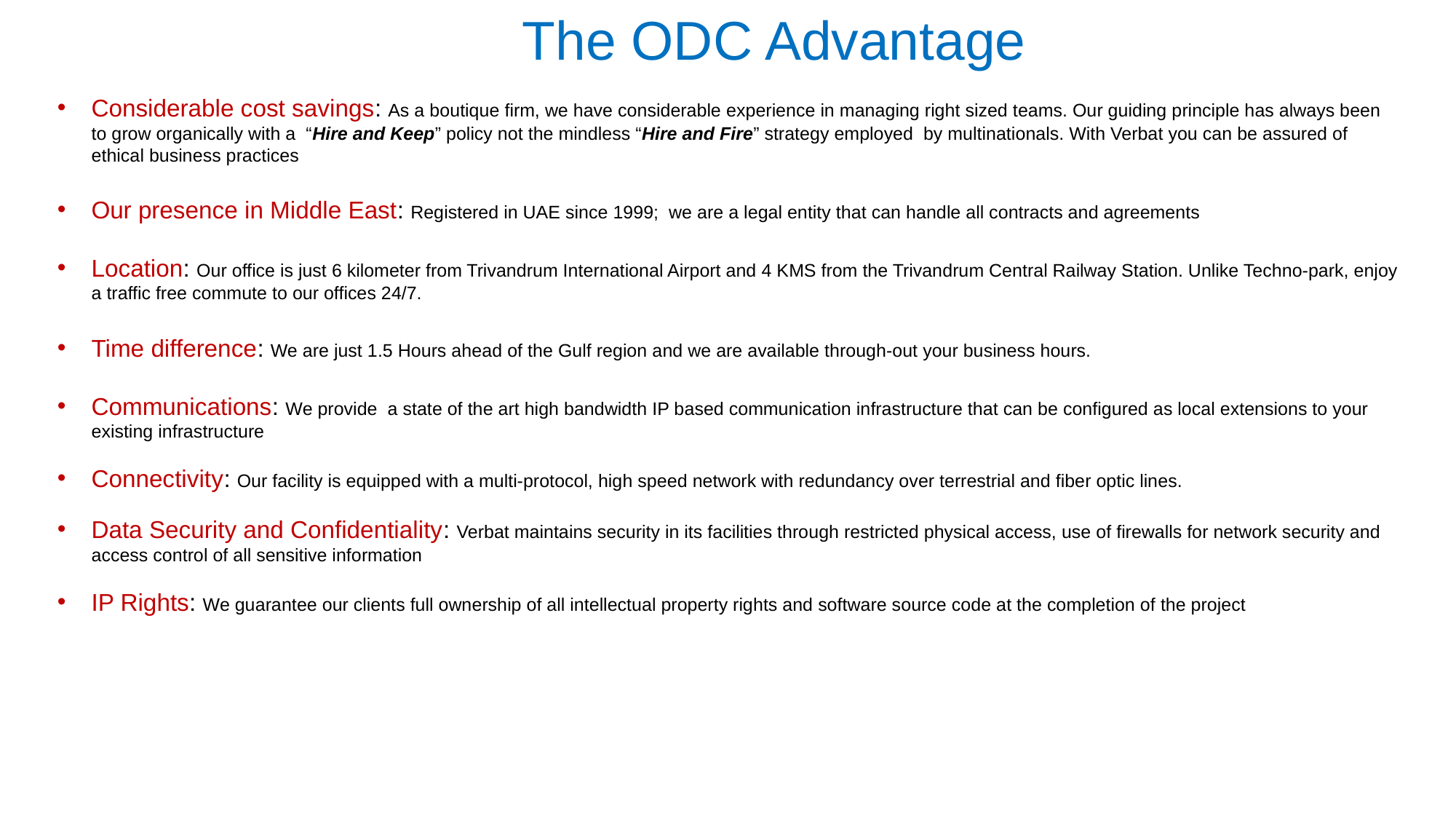

The ODC Advantage
Considerable cost savings: As a boutique firm, we have considerable experience in managing right sized teams. Our guiding principle has always been to grow organically with a  “Hire and Keep” policy not the mindless “Hire and Fire” strategy employed  by multinationals. With Verbat you can be assured of ethical business practices

Our presence in Middle East: Registered in UAE since 1999;  we are a legal entity that can handle all contracts and agreements

Location: Our office is just 6 kilometer from Trivandrum International Airport and 4 KMS from the Trivandrum Central Railway Station. Unlike Techno-park, enjoy a traffic free commute to our offices 24/7.

Time difference: We are just 1.5 Hours ahead of the Gulf region and we are available through-out your business hours.

Communications: We provide  a state of the art high bandwidth IP based communication infrastructure that can be configured as local extensions to your existing infrastructure

Connectivity: Our facility is equipped with a multi-protocol, high speed network with redundancy over terrestrial and fiber optic lines.

Data Security and Confidentiality: Verbat maintains security in its facilities through restricted physical access, use of firewalls for network security and access control of all sensitive information

IP Rights: We guarantee our clients full ownership of all intellectual property rights and software source code at the completion of the project